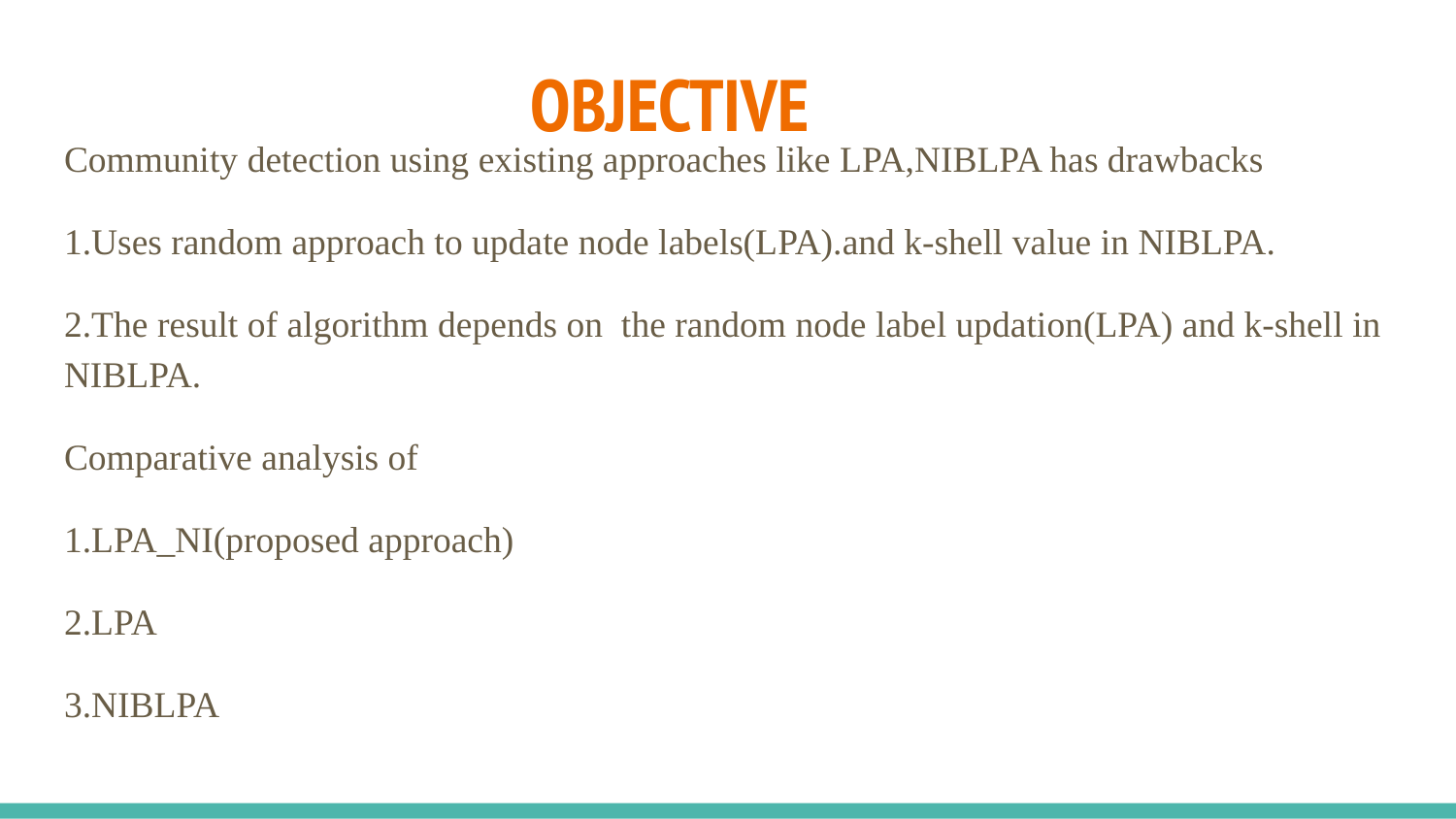

# OBJECTIVE
Community detection using existing approaches like LPA,NIBLPA has drawbacks
1.Uses random approach to update node labels(LPA).and k-shell value in NIBLPA.
2.The result of algorithm depends on  the random node label updation(LPA) and k-shell in NIBLPA.
Comparative analysis of
1.LPA_NI(proposed approach)
2.LPA
3.NIBLPA